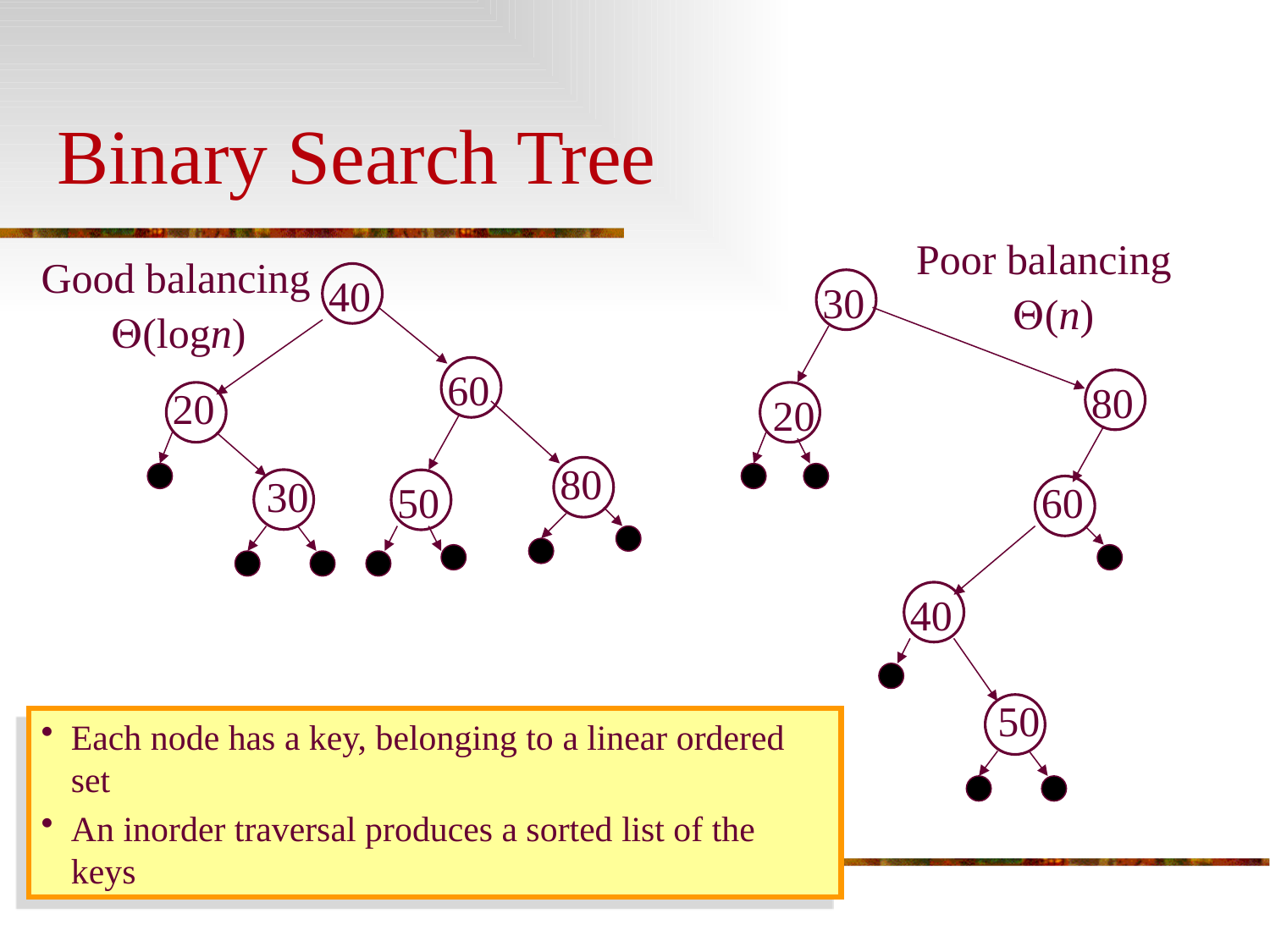

# Binary Search Tree
Poor balancing
Θ(n)
Good balancing
Θ(logn)
40

30

60

80

20

20

80

30

50

60

40

50

Each node has a key, belonging to a linear ordered set
An inorder traversal produces a sorted list of the keys